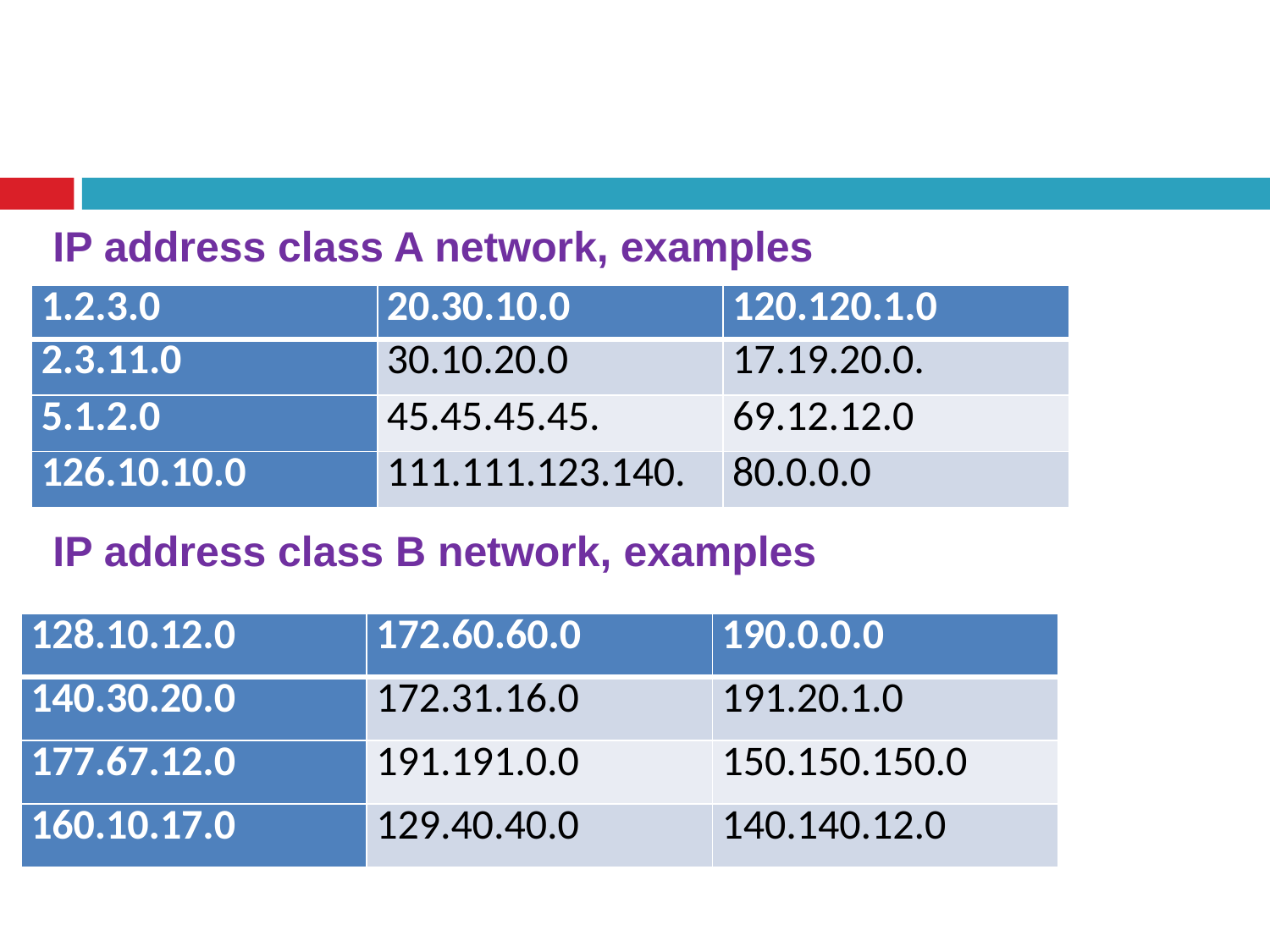

IP address class A network, examples

IP address class B network, examples

| 1.2.3.0 | 20.30.10.0 | 120.120.1.0 |
| --- | --- | --- |
| 2.3.11.0 | 30.10.20.0 | 17.19.20.0. |
| 5.1.2.0 | 45.45.45.45. | 69.12.12.0 |
| 126.10.10.0 | 111.111.123.140. | 80.0.0.0 |
| 128.10.12.0 | 172.60.60.0 | 190.0.0.0 |
| --- | --- | --- |
| 140.30.20.0 | 172.31.16.0 | 191.20.1.0 |
| 177.67.12.0 | 191.191.0.0 | 150.150.150.0 |
| 160.10.17.0 | 129.40.40.0 | 140.140.12.0 |